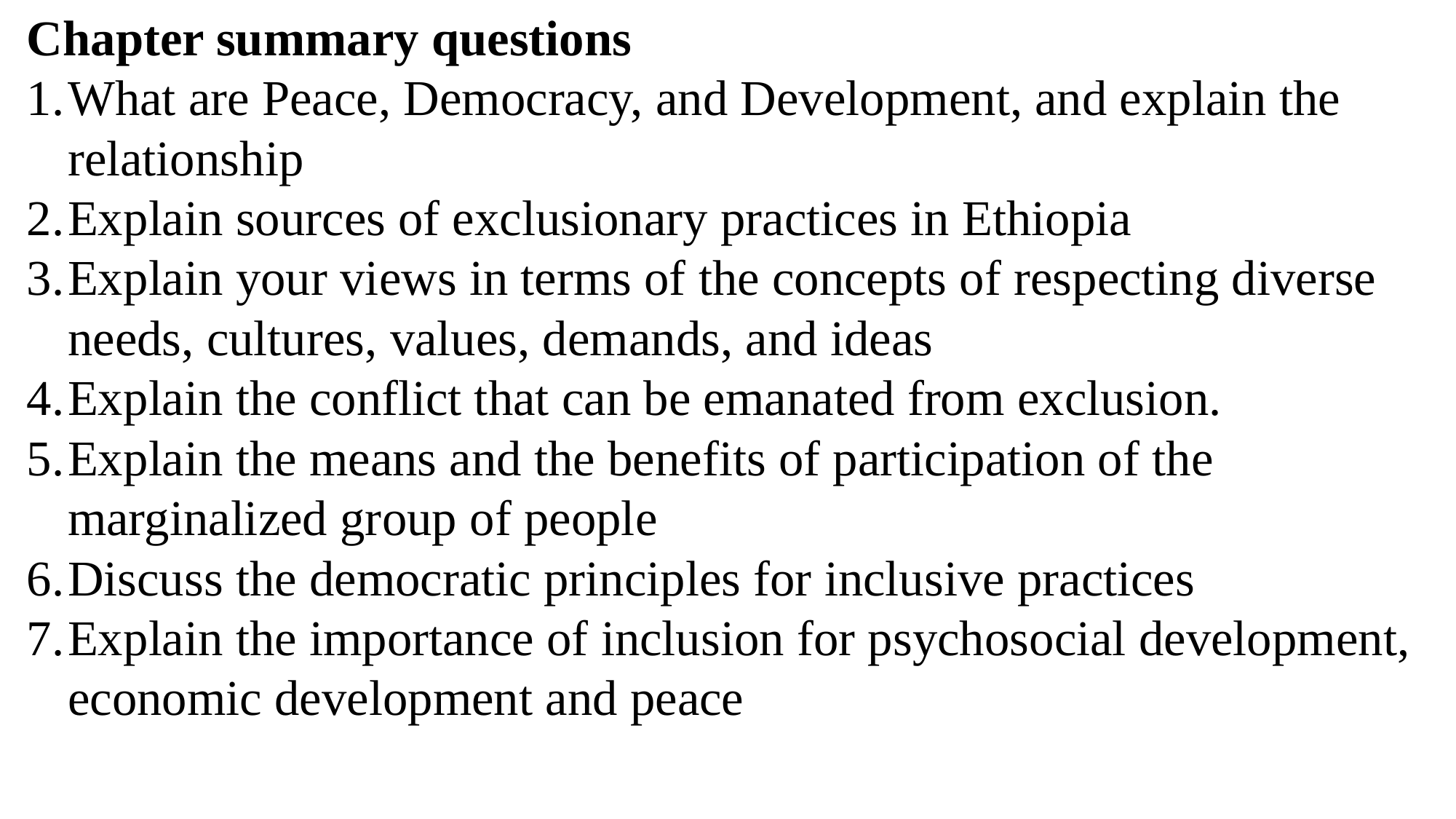

Chapter summary questions
What are Peace, Democracy, and Development, and explain the relationship
Explain sources of exclusionary practices in Ethiopia
Explain your views in terms of the concepts of respecting diverse needs, cultures, values, demands, and ideas
Explain the conflict that can be emanated from exclusion.
Explain the means and the benefits of participation of the marginalized group of people
Discuss the democratic principles for inclusive practices
Explain the importance of inclusion for psychosocial development, economic development and peace